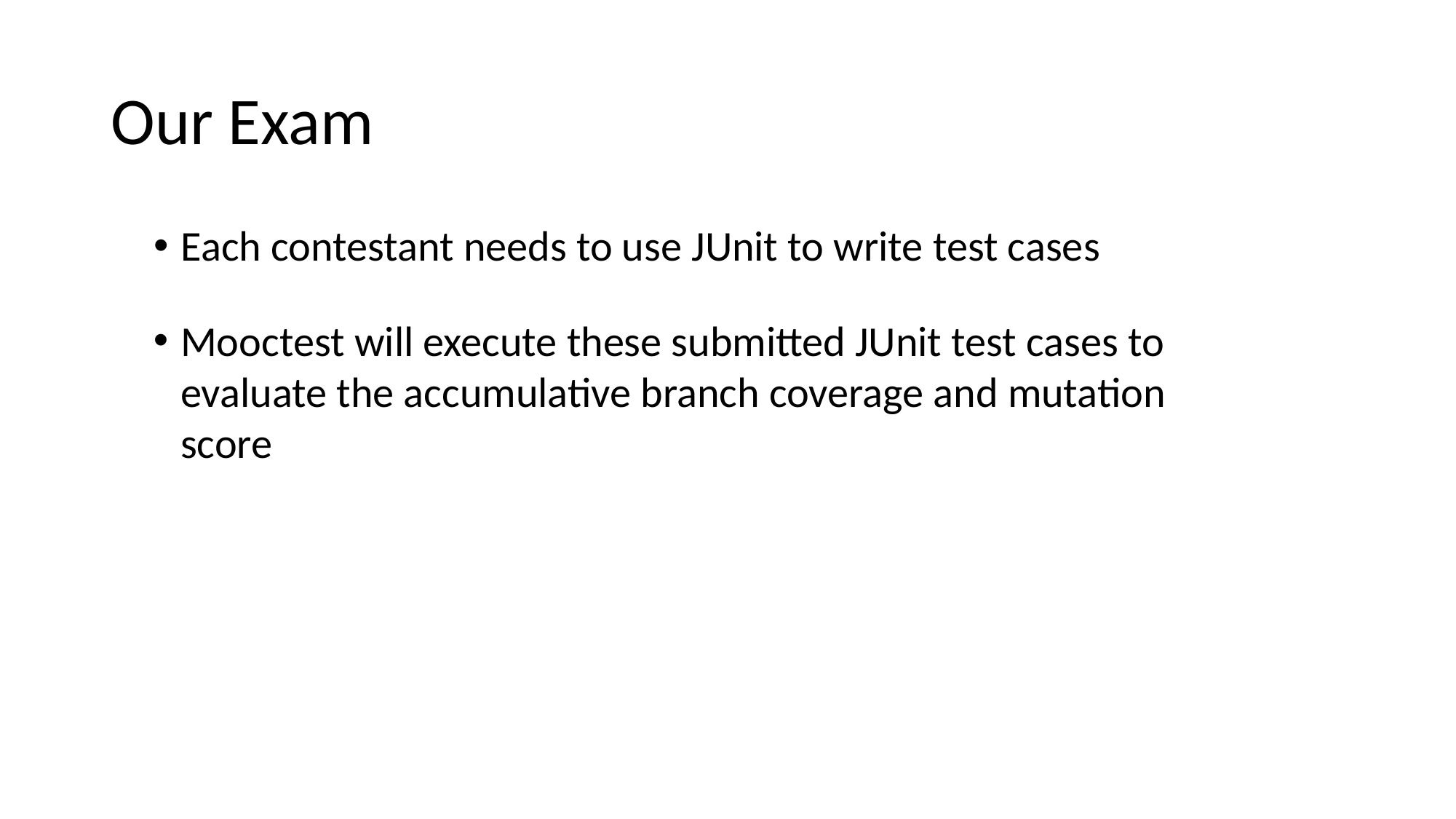

# Our Exam
Each contestant needs to use JUnit to write test cases

Mooctest will execute these submitted JUnit test cases to evaluate the accumulative branch coverage and mutation score